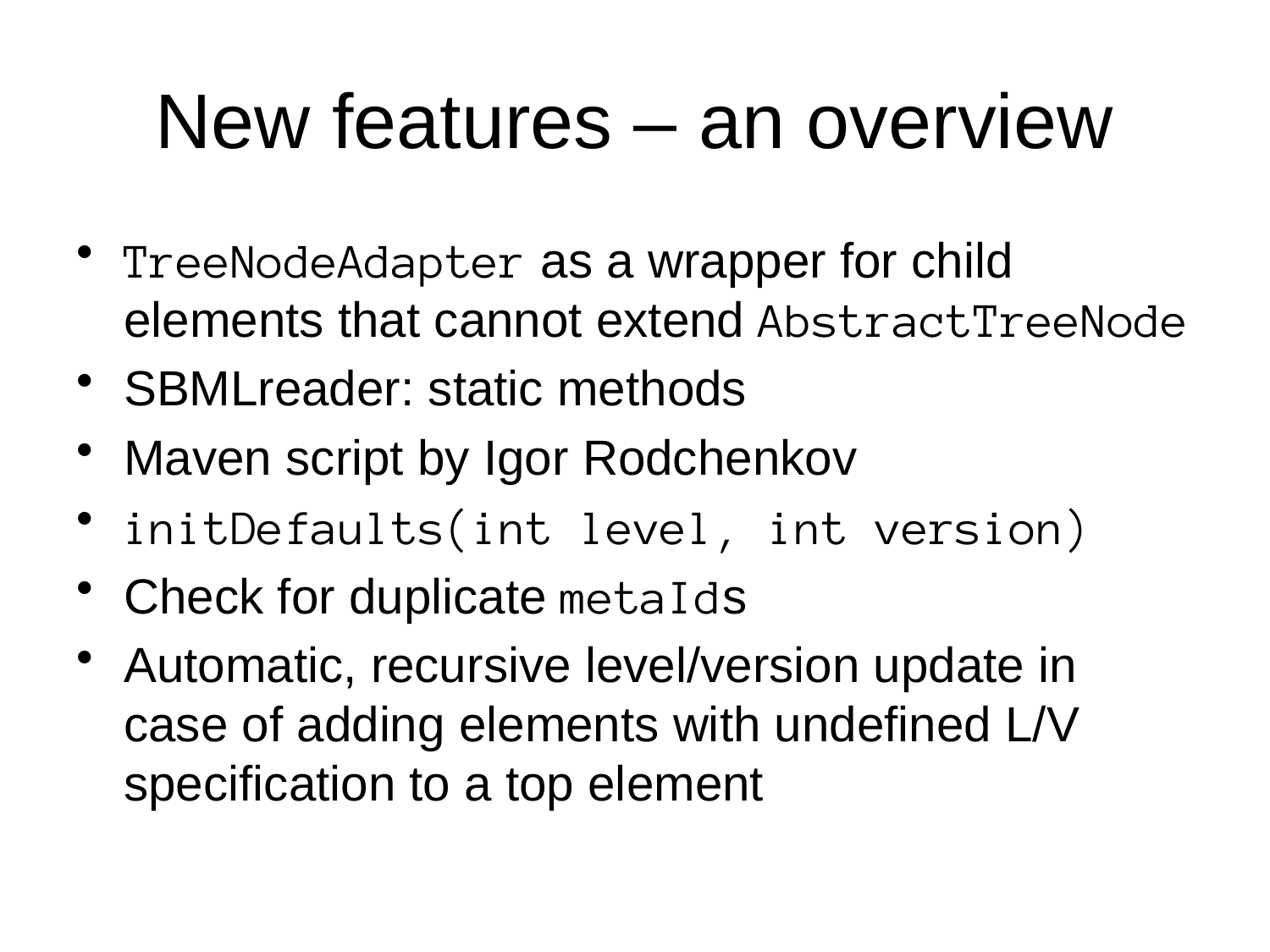

# New features – an overview
TreeNodeAdapter as a wrapper for child elements that cannot extend AbstractTreeNode
SBMLreader: static methods
Maven script by Igor Rodchenkov
initDefaults(int level, int version)
Check for duplicate metaIds
Automatic, recursive level/version update in case of adding elements with undefined L/V specification to a top element